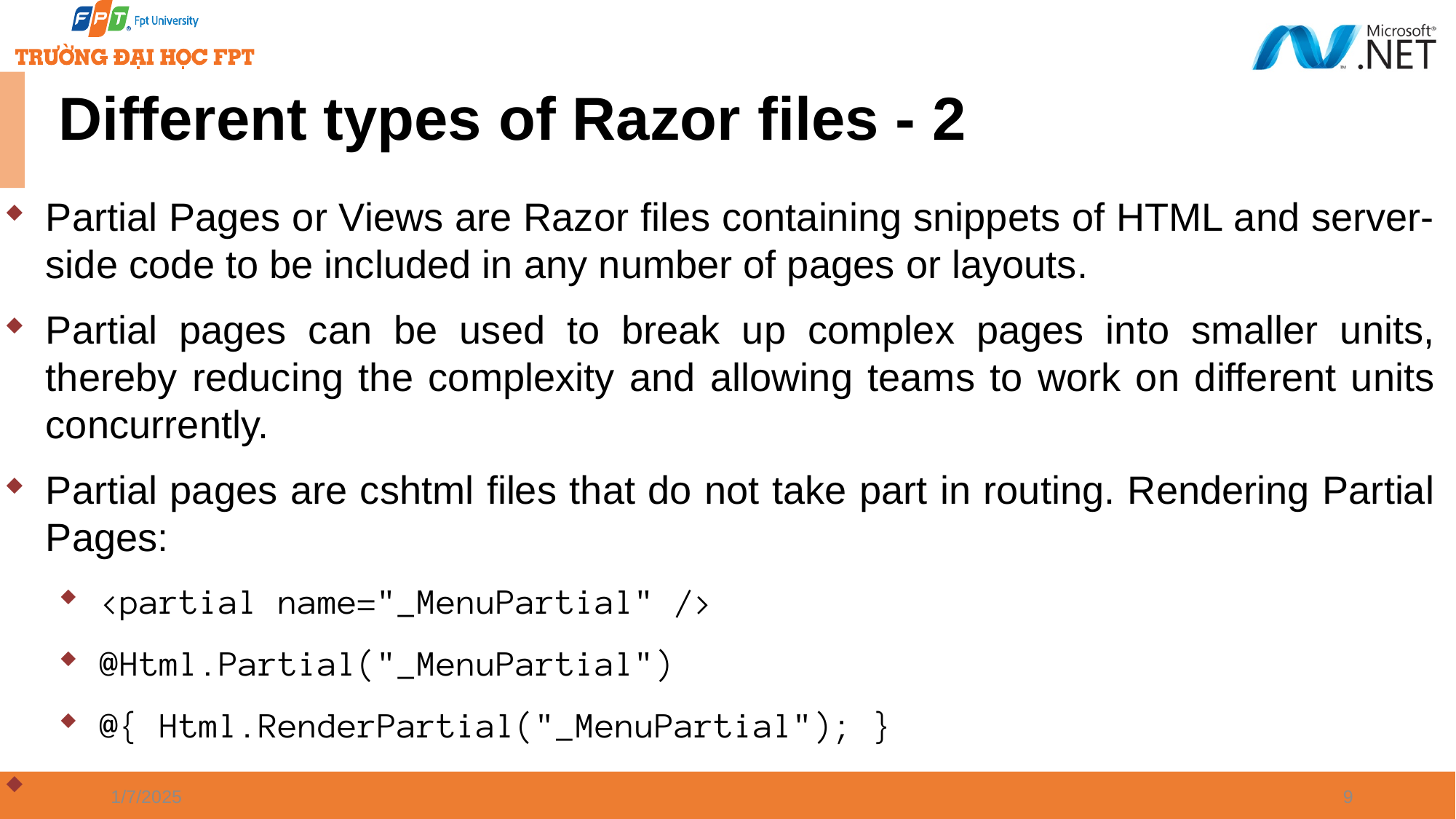

# Different types of Razor files - 2
Partial Pages or Views are Razor files containing snippets of HTML and server-side code to be included in any number of pages or layouts.
Partial pages can be used to break up complex pages into smaller units, thereby reducing the complexity and allowing teams to work on different units concurrently.
Partial pages are cshtml files that do not take part in routing. Rendering Partial Pages:
<partial name="_MenuPartial" />
@Html.Partial("_MenuPartial")
@{ Html.RenderPartial("_MenuPartial"); }

1/7/2025
9